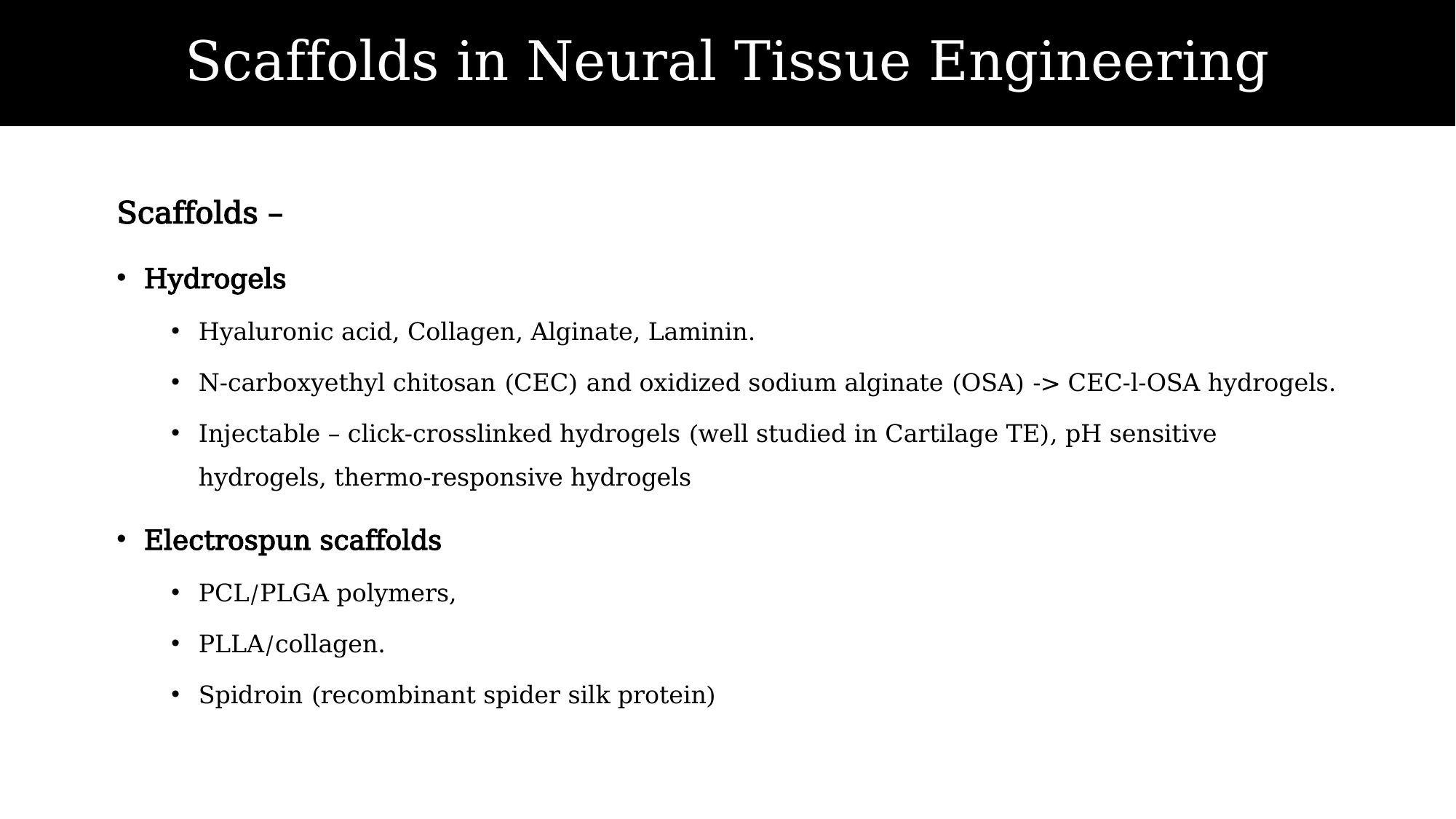

# Scaffolds in Neural Tissue Engineering
Scaffolds –
Hydrogels
Hyaluronic acid, Collagen, Alginate, Laminin.
N-carboxyethyl chitosan (CEC) and oxidized sodium alginate (OSA) -> CEC-l-OSA hydrogels.
Injectable – click-crosslinked hydrogels (well studied in Cartilage TE), pH sensitive hydrogels, thermo-responsive hydrogels
Electrospun scaffolds
PCL/PLGA polymers,
PLLA/collagen.
Spidroin (recombinant spider silk protein)